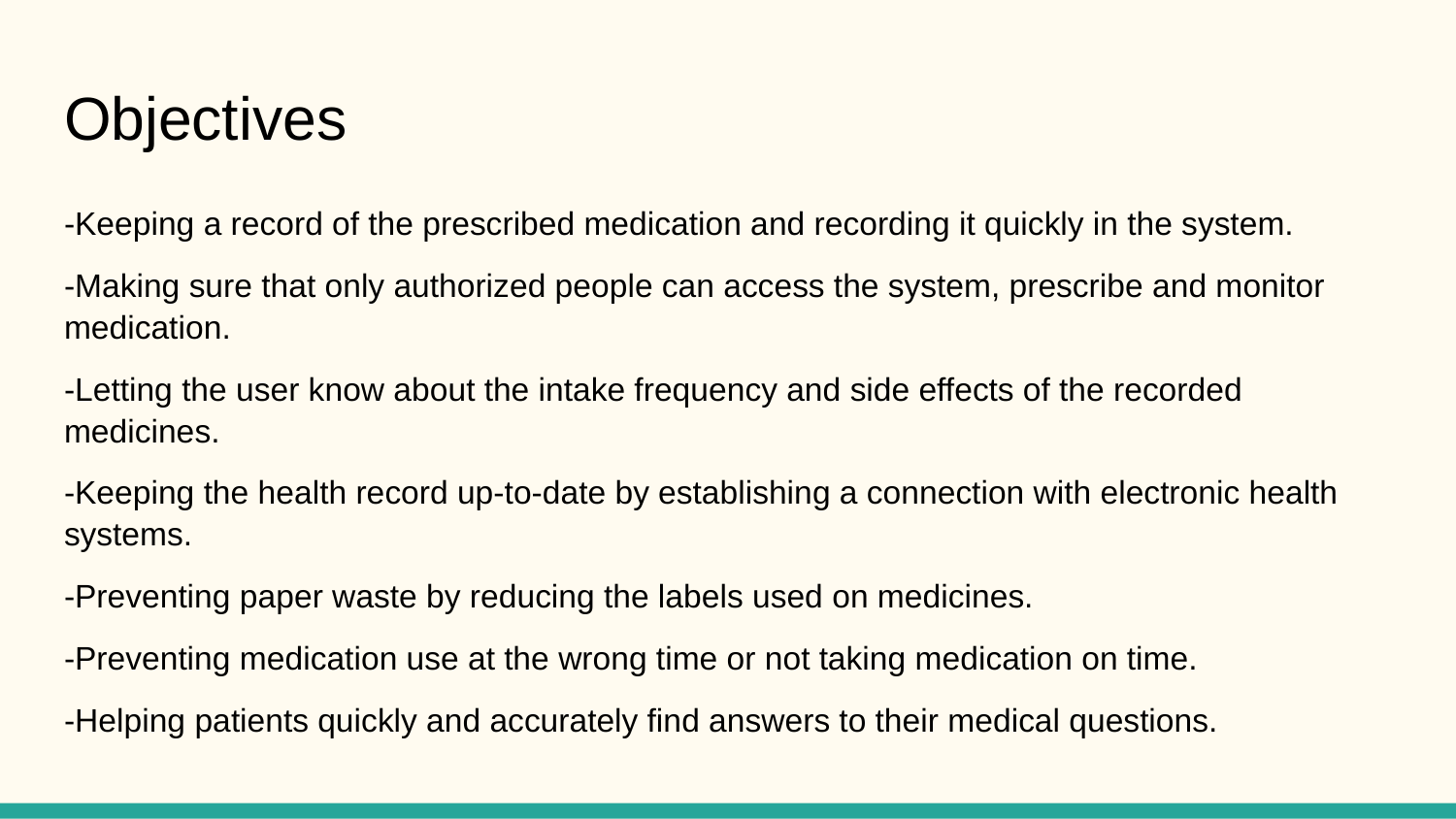

# Objectives
-Keeping a record of the prescribed medication and recording it quickly in the system.
-Making sure that only authorized people can access the system, prescribe and monitor medication.
-Letting the user know about the intake frequency and side effects of the recorded medicines.
-Keeping the health record up-to-date by establishing a connection with electronic health systems.
-Preventing paper waste by reducing the labels used on medicines.
-Preventing medication use at the wrong time or not taking medication on time.
-Helping patients quickly and accurately find answers to their medical questions.